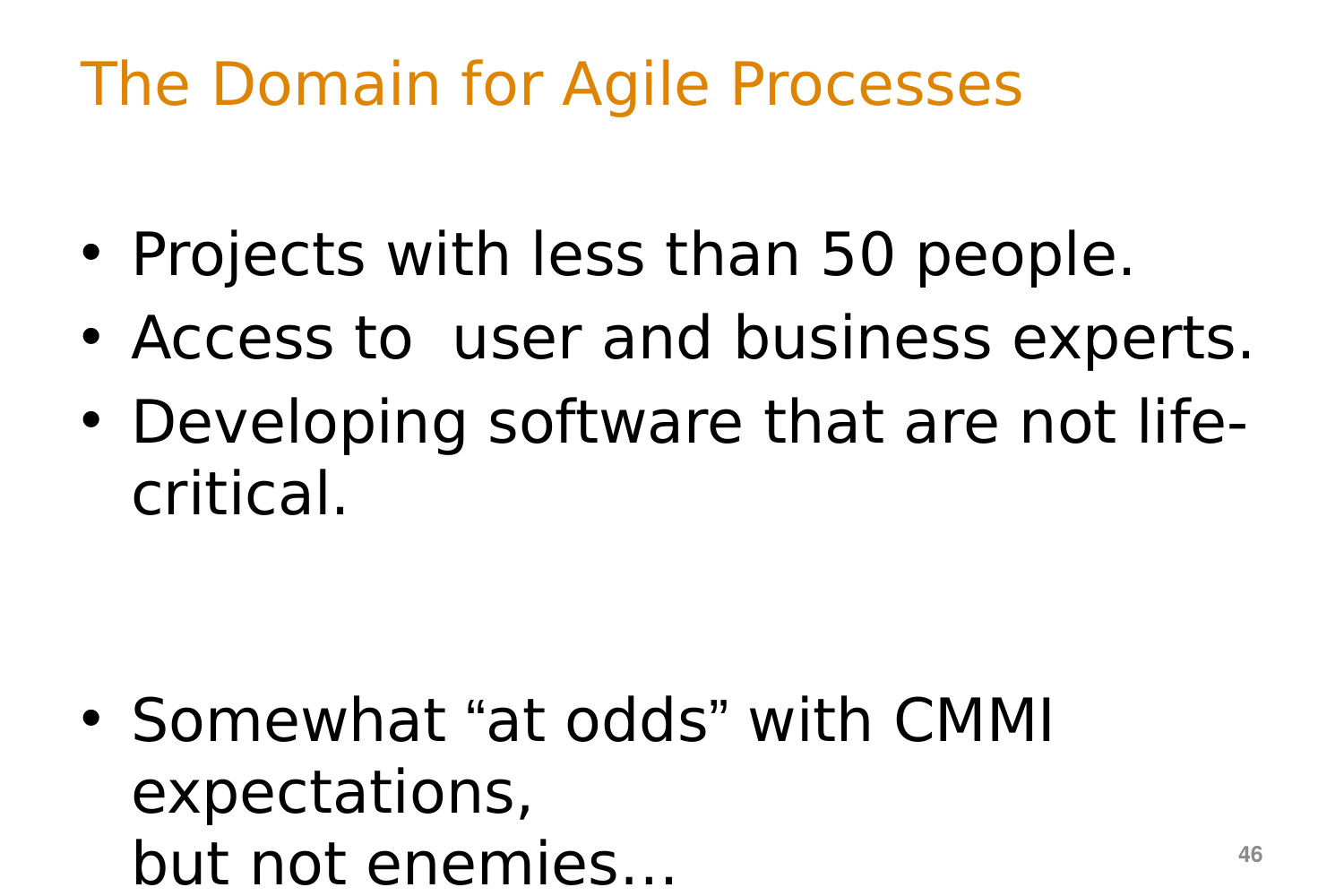

# The Domain for Agile Processes
Projects with less than 50 people.
Access to  user and business experts.
Developing software that are not life-critical.
Somewhat “at odds” with CMMI expectations,
but not enemies…
46